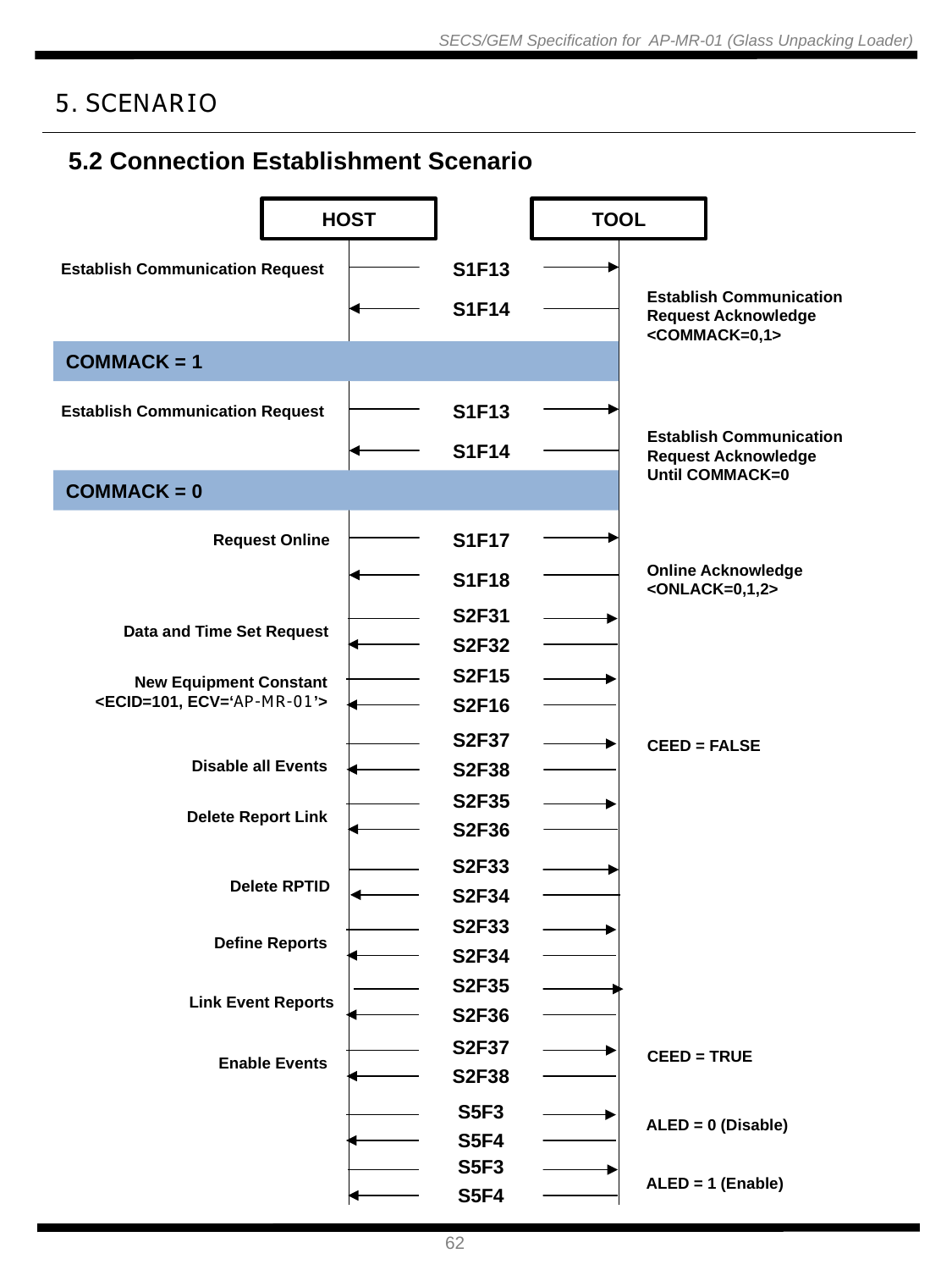

5. SCENARIO
5.2 Connection Establishment Scenario
HOST
TOOL
Establish Communication Request
S1F13
Establish Communication
Request Acknowledge
<COMMACK=0,1>
S1F14
COMMACK = 1
Establish Communication Request
S1F13
Establish Communication
Request Acknowledge
Until COMMACK=0
S1F14
COMMACK = 0
Request Online
S1F17
Online Acknowledge
<ONLACK=0,1,2>
S1F18
S2F31
Data and Time Set Request
S2F32
S2F15
New Equipment Constant
<ECID=101, ECV=‘AP-MR-01’>
S2F16
CEED = FALSE
S2F37
Disable all Events
S2F38
S2F35
Delete Report Link
S2F36
S2F33
Delete RPTID
S2F34
S2F33
Define Reports
S2F34
S2F35
Link Event Reports
S2F36
CEED = TRUE
S2F37
Enable Events
S2F38
S5F3
ALED = 0 (Disable)
S5F4
S5F3
ALED = 1 (Enable)
S5F4